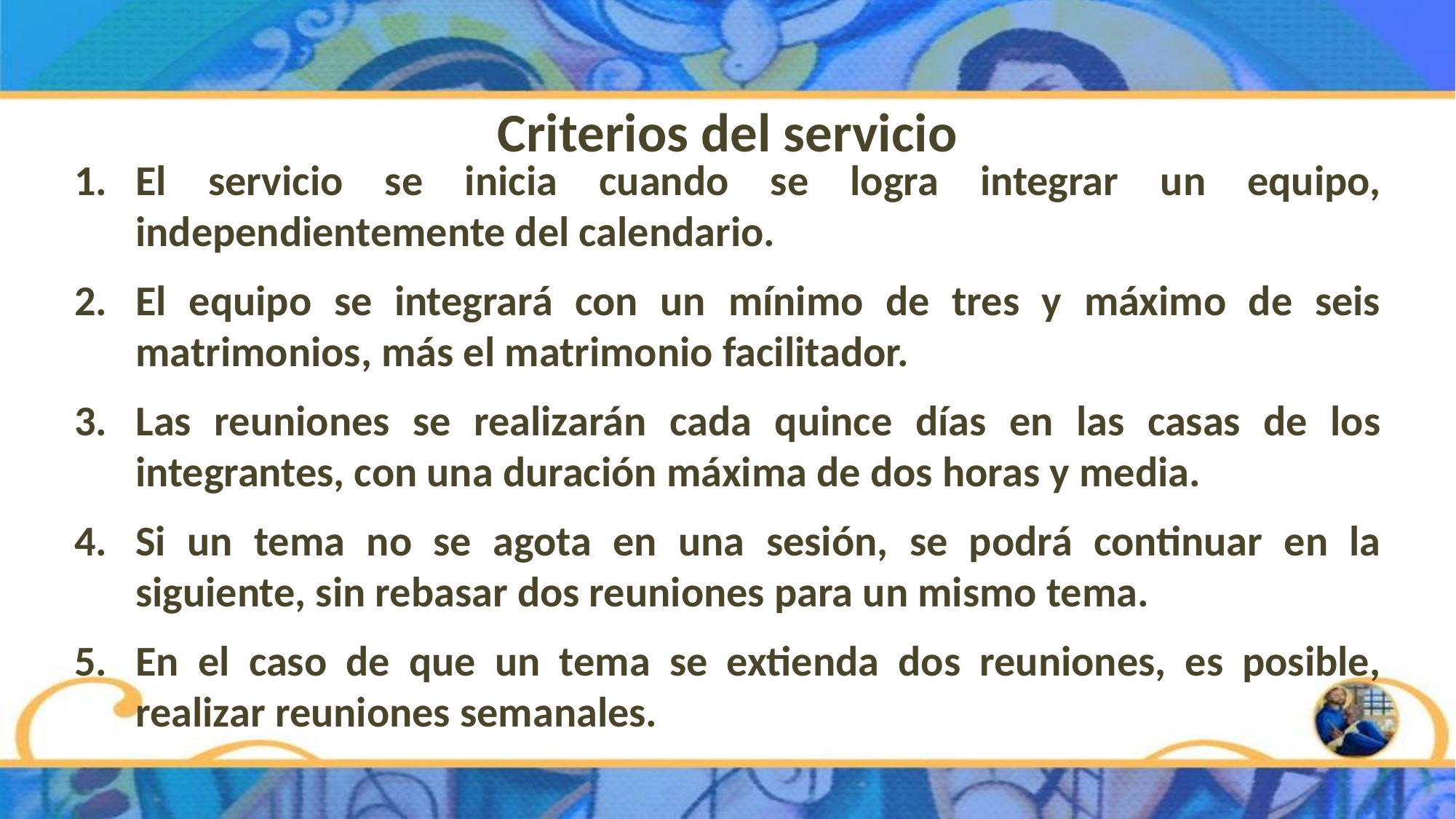

# Criterios del servicio
El servicio se inicia cuando se logra integrar un equipo, independientemente del calendario.
El equipo se integrará con un mínimo de tres y máximo de seis matrimonios, más el matrimonio facilitador.
Las reuniones se realizarán cada quince días en las casas de los integrantes, con una duración máxima de dos horas y media.
Si un tema no se agota en una sesión, se podrá continuar en la siguiente, sin rebasar dos reuniones para un mismo tema.
En el caso de que un tema se extienda dos reuniones, es posible, realizar reuniones semanales.